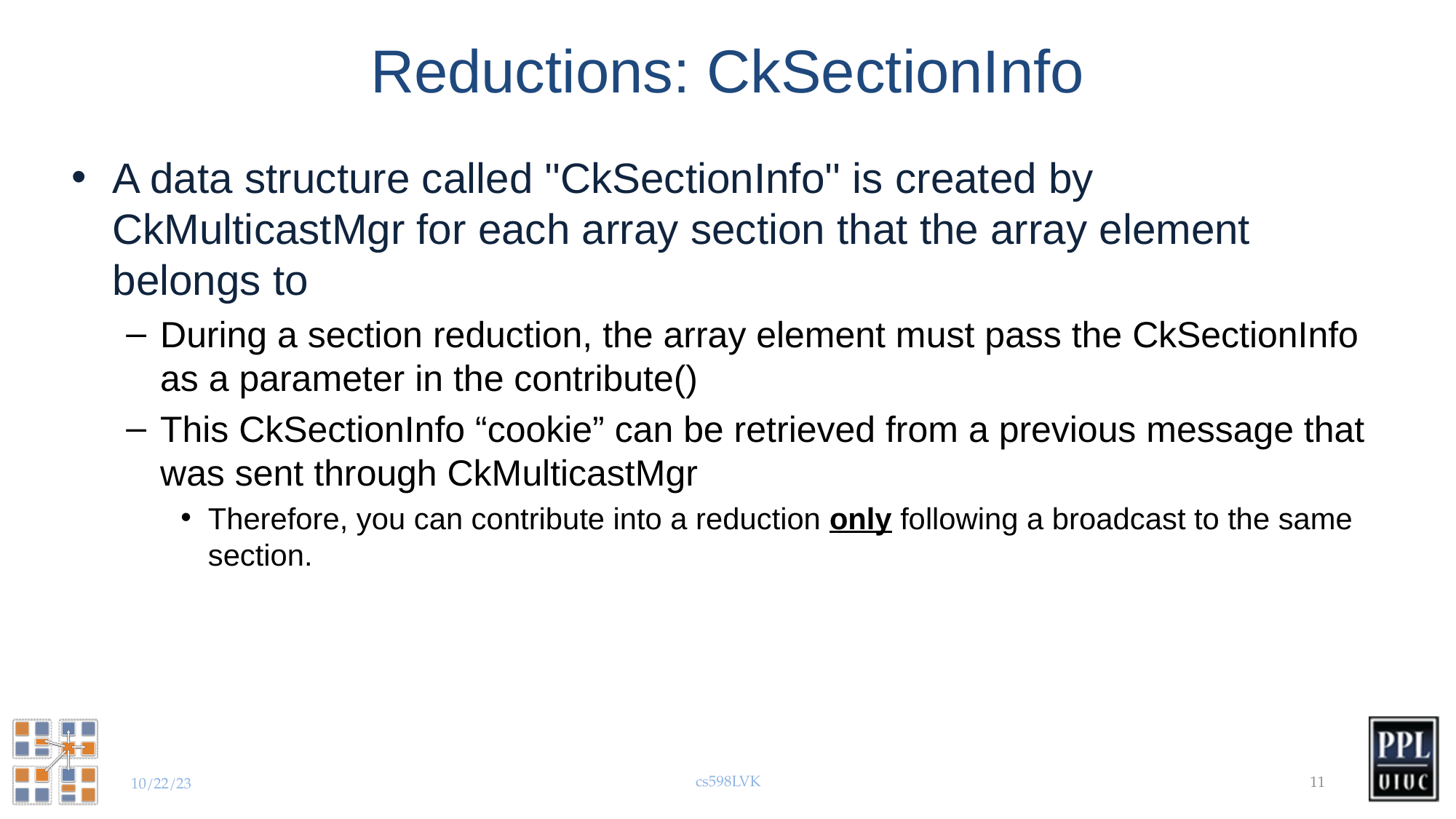

# Reductions: CkSectionInfo
A data structure called ''CkSectionInfo'' is created by CkMulticastMgr for each array section that the array element belongs to
During a section reduction, the array element must pass the CkSectionInfo as a parameter in the contribute()
This CkSectionInfo “cookie” can be retrieved from a previous message that was sent through CkMulticastMgr
Therefore, you can contribute into a reduction only following a broadcast to the same section.
cs598LVK
11
10/22/23